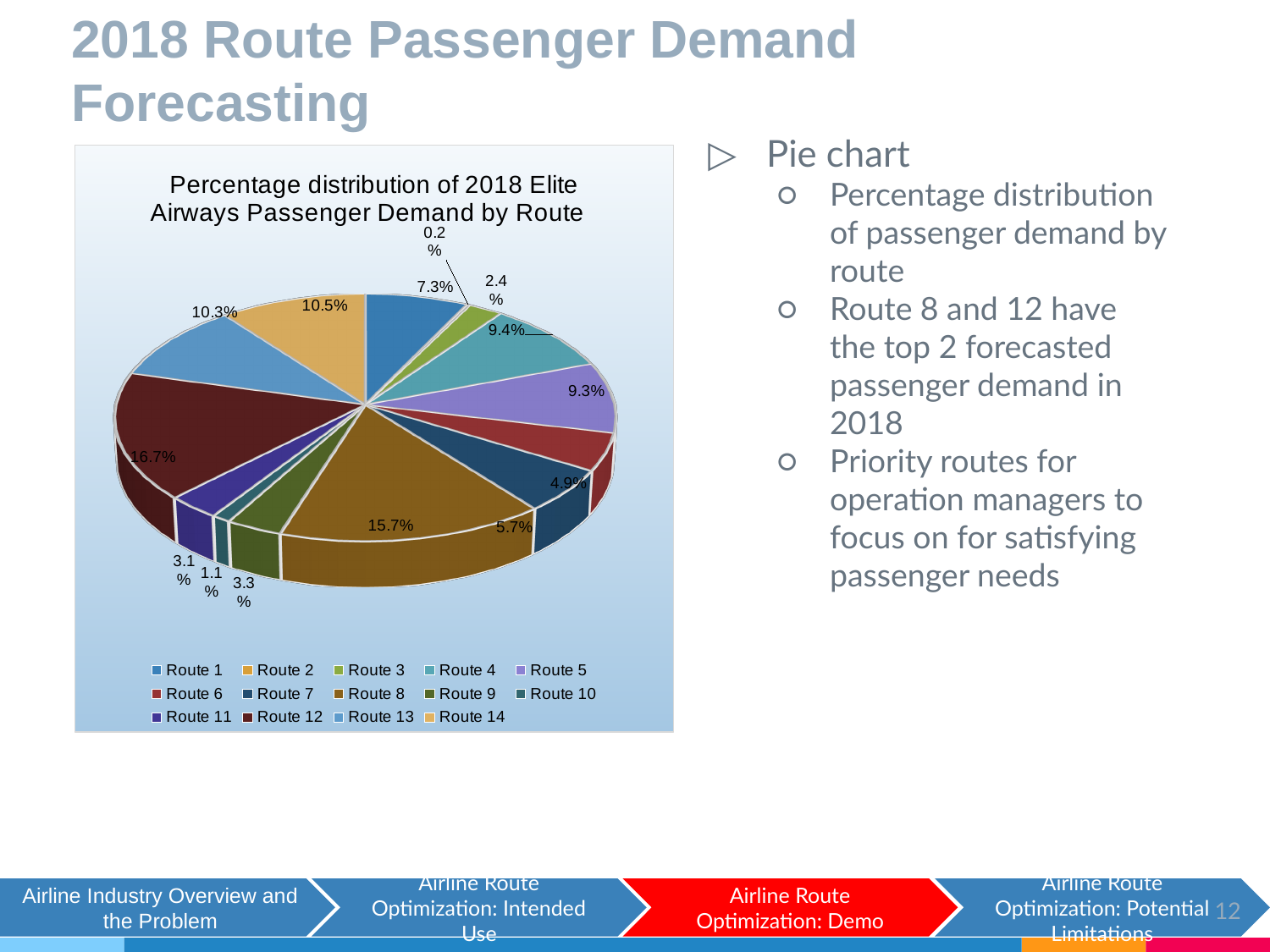

# 2018 Route Passenger Demand Forecasting
Pie chart
Percentage distribution of passenger demand by route
Route 8 and 12 have the top 2 forecasted passenger demand in 2018
Priority routes for operation managers to focus on for satisfying passenger needs

[unsupported chart]

Airline Industry Overview and the Problem
Airline Route Optimization: Intended Use
Airline Route Optimization: Demo
Airline Route Optimization: Potential Limitations
12